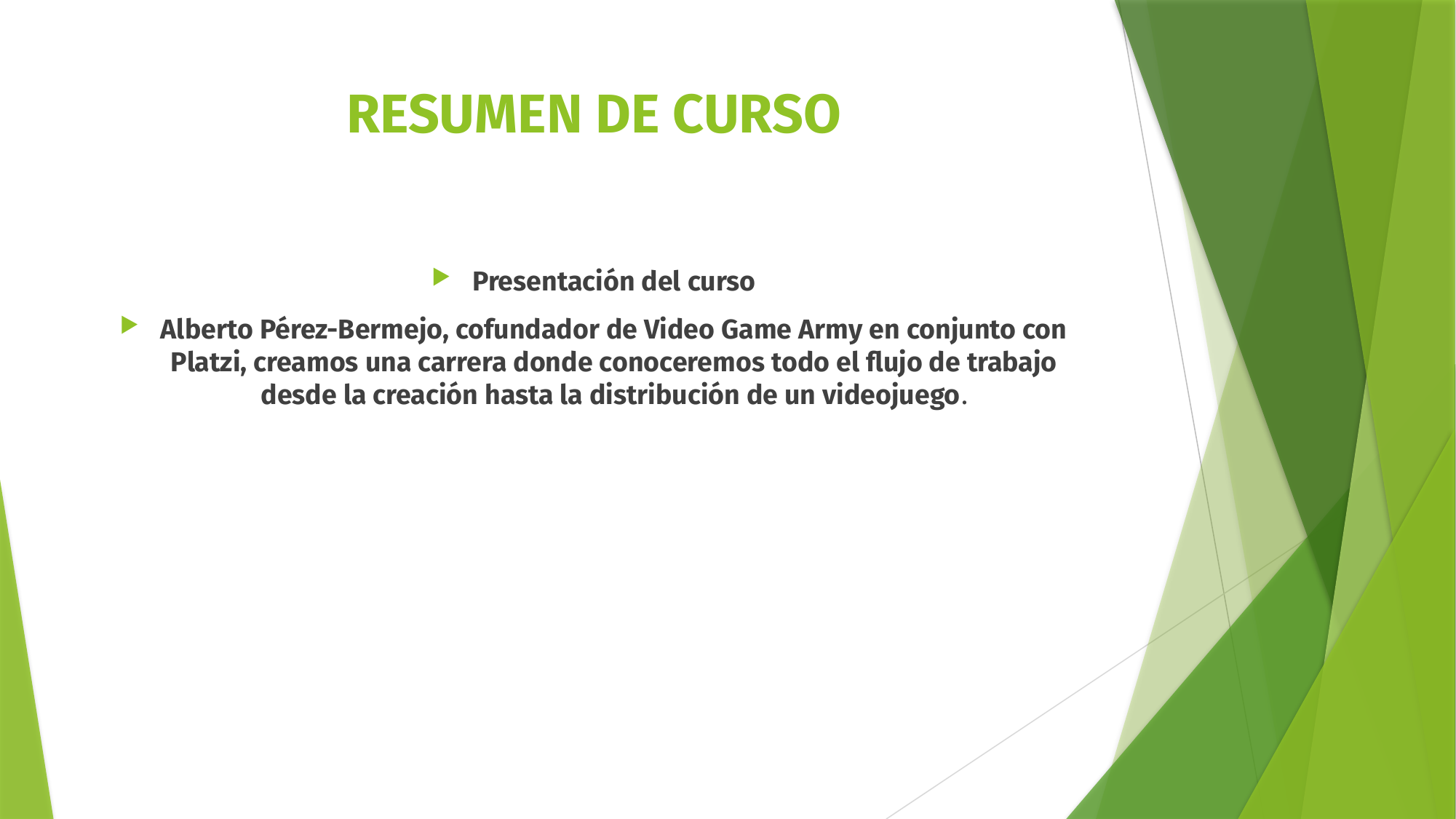

# RESUMEN DE CURSO
Presentación del curso
Alberto Pérez-Bermejo, cofundador de Video Game Army en conjunto con Platzi, creamos una carrera donde conoceremos todo el flujo de trabajo desde la creación hasta la distribución de un videojuego.